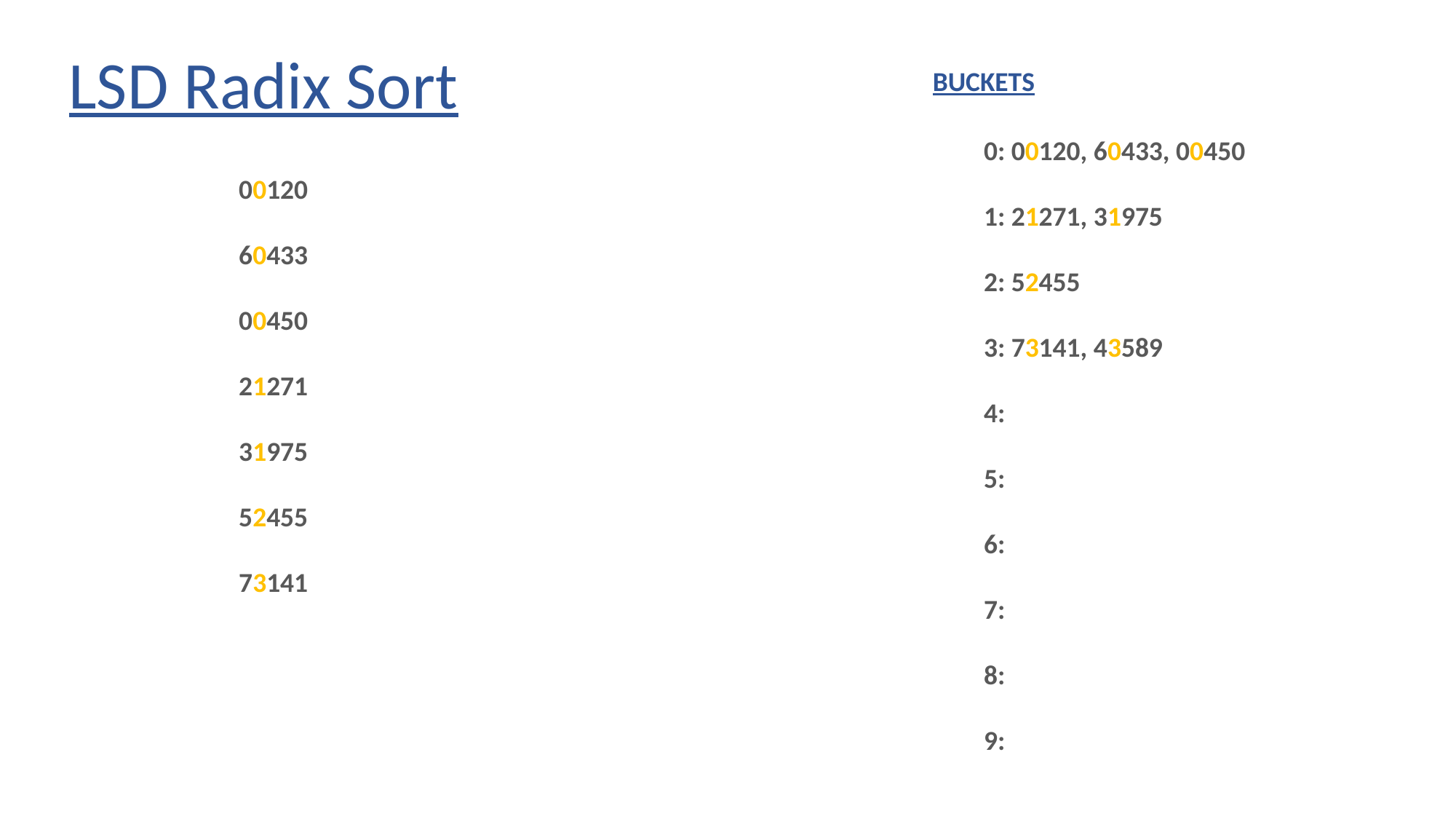

# LSD Radix Sort
		  					    BUCKETS
0: 00120, 60433, 00450

1: 21271, 31975

2: 52455

3: 73141, 43589

4:

5:

6:

7:

8:

9:

00120

60433

00450

21271

31975

52455

73141